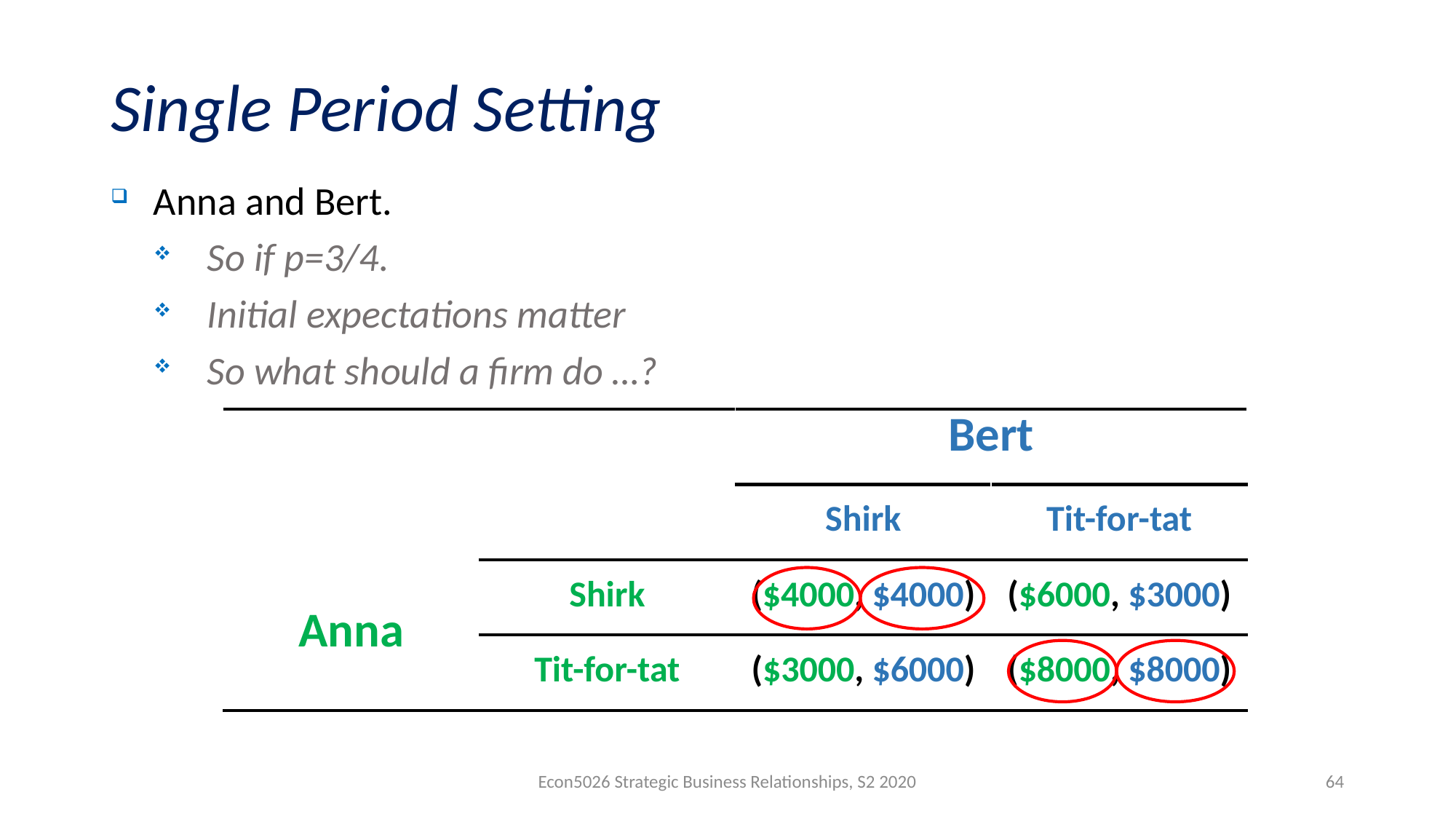

# Single Period Setting
Anna and Bert.
So if p=3/4.
Initial expectations matter
So what should a firm do …?

|  |  | Bert |  |
| --- | --- | --- | --- |
|  |  | Shirk | Tit-for-tat |
| Anna | Shirk | ($4000, $4000) | ($6000, $3000) |
|  | Tit-for-tat | ($3000, $6000) | ($8000, $8000) |

Econ5026 Strategic Business Relationships, S2 2020
64